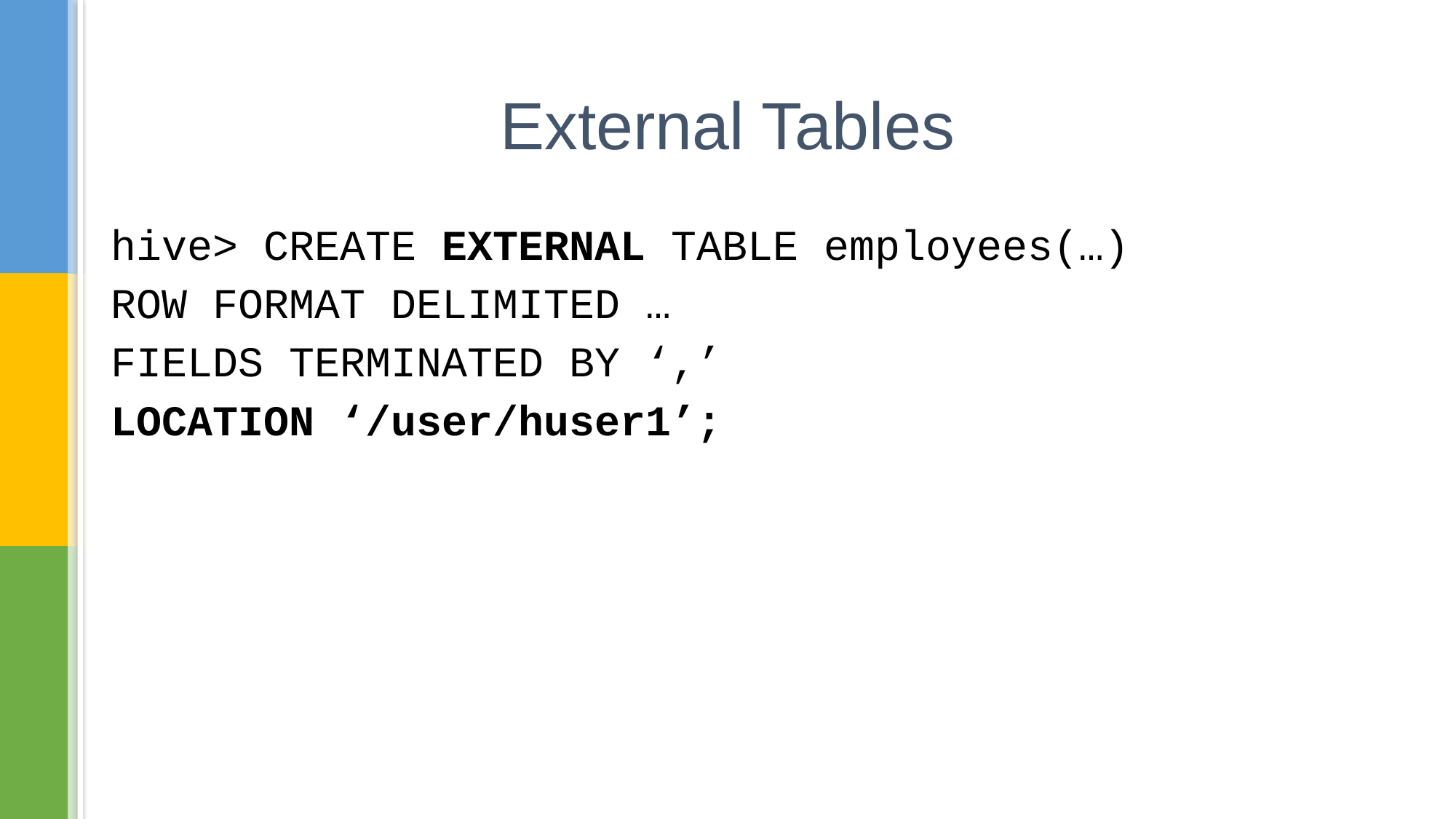

# External Tables
hive> CREATE EXTERNAL TABLE employees(…)
ROW FORMAT DELIMITED …
FIELDS TERMINATED BY ‘,’
LOCATION ‘/user/huser1’;